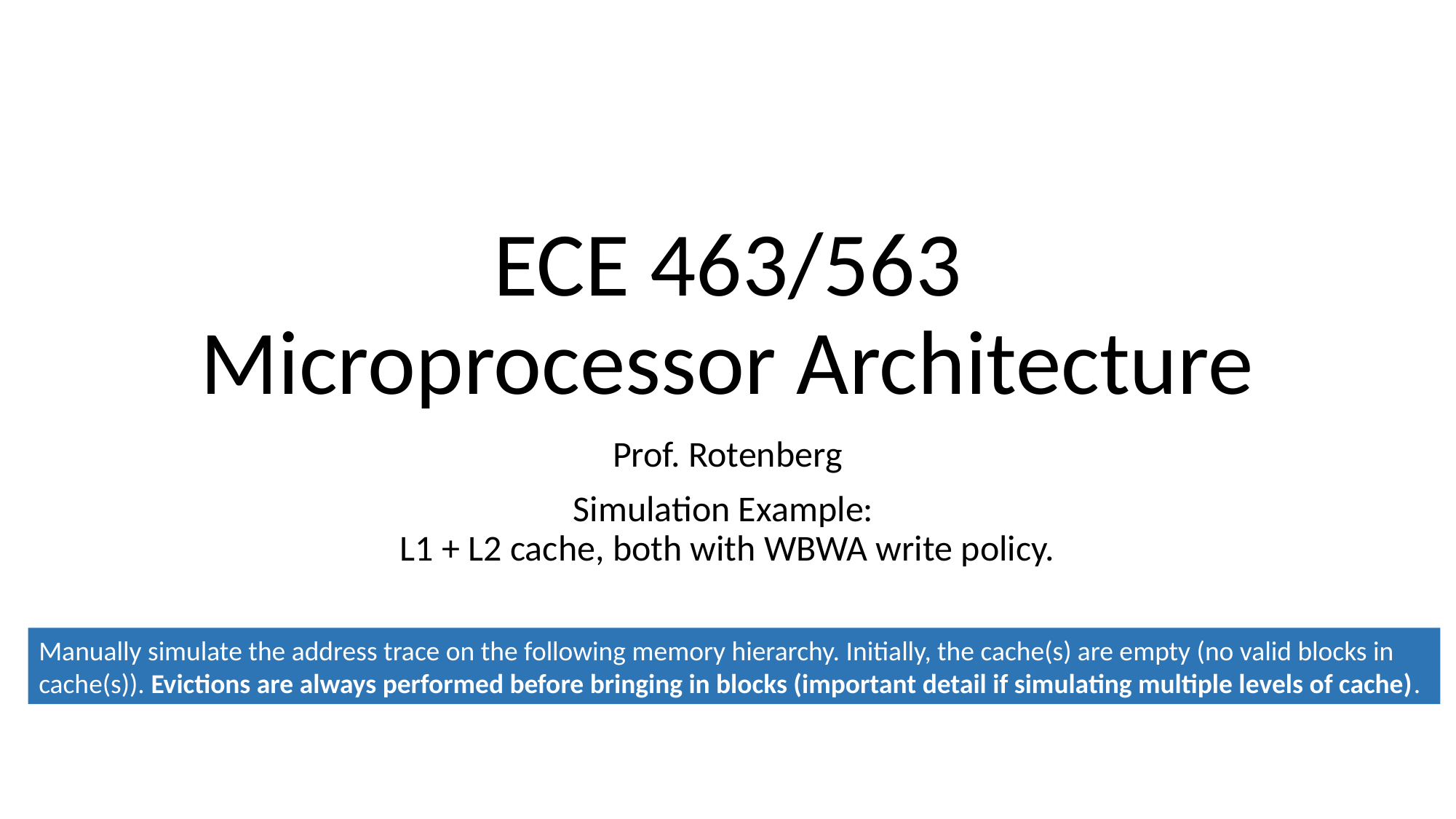

# ECE 463/563 Microprocessor Architecture
Prof. Rotenberg
Simulation Example:
L1 + L2 cache, both with WBWA write policy.
Manually simulate the address trace on the following memory hierarchy. Initially, the cache(s) are empty (no valid blocks in cache(s)). Evictions are always performed before bringing in blocks (important detail if simulating multiple levels of cache).